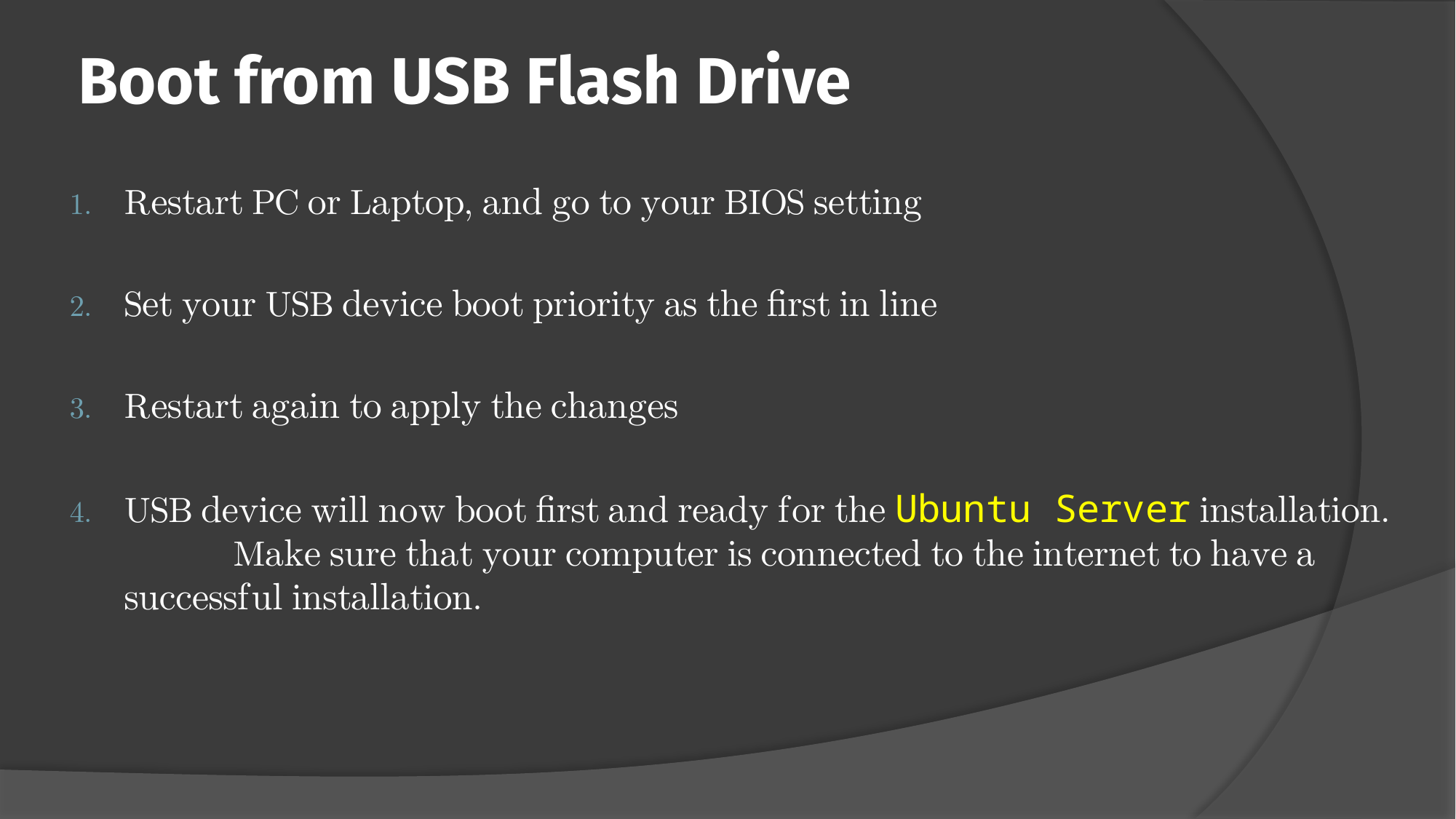

# Boot from USB Flash Drive
Restart PC or Laptop, and go to your BIOS setting

Set your USB device boot priority as the first in line

Restart again to apply the changes

USB device will now boot first and ready for the Ubuntu Server installation.             Make sure that your computer is connected to the internet to have a successful installation.